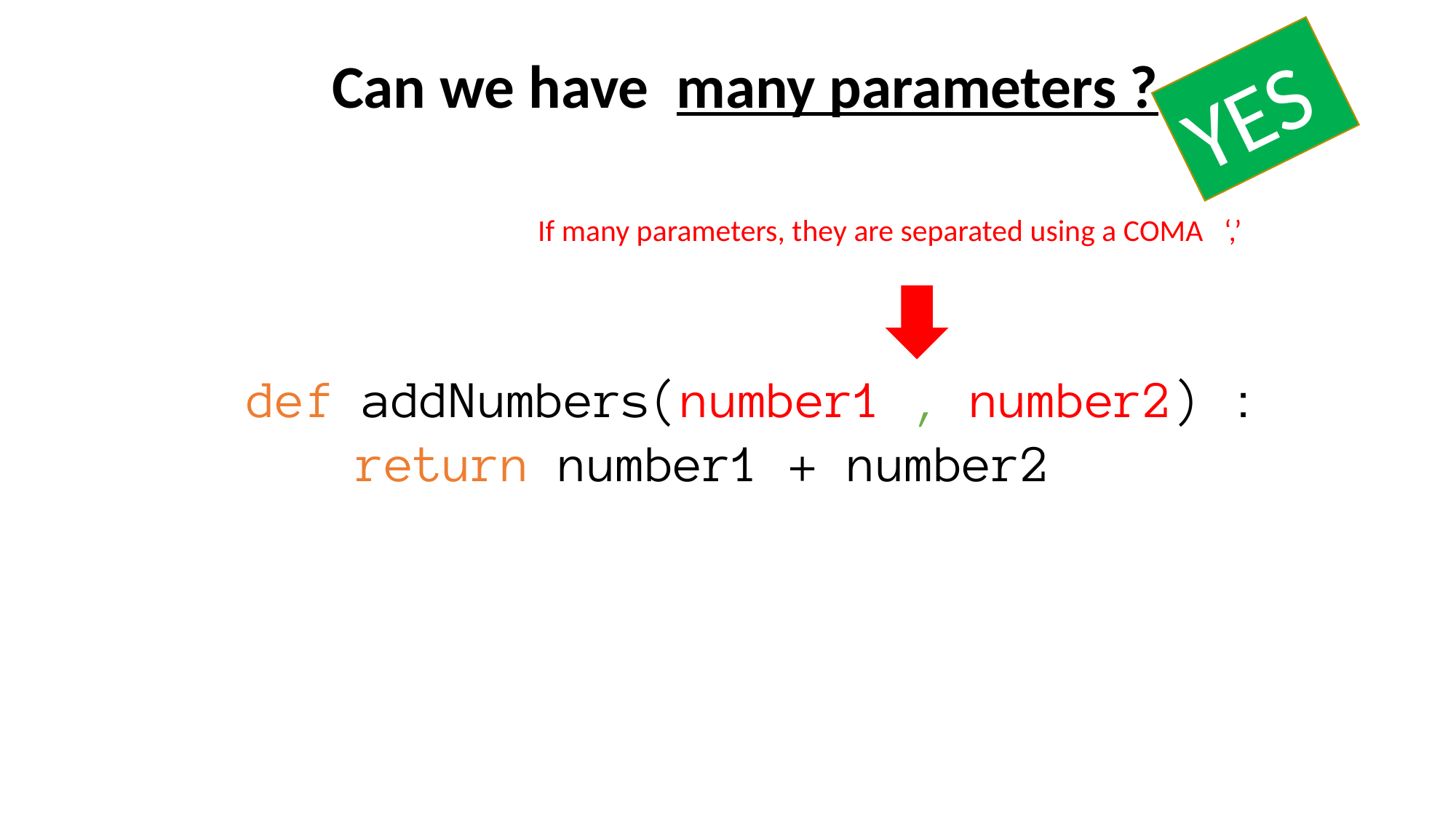

Can we have  many parameters ?
YES
If many parameters, they are separated using a COMA   ‘,’

def addNumbers(number1 , number2) :
	return number1 + number2